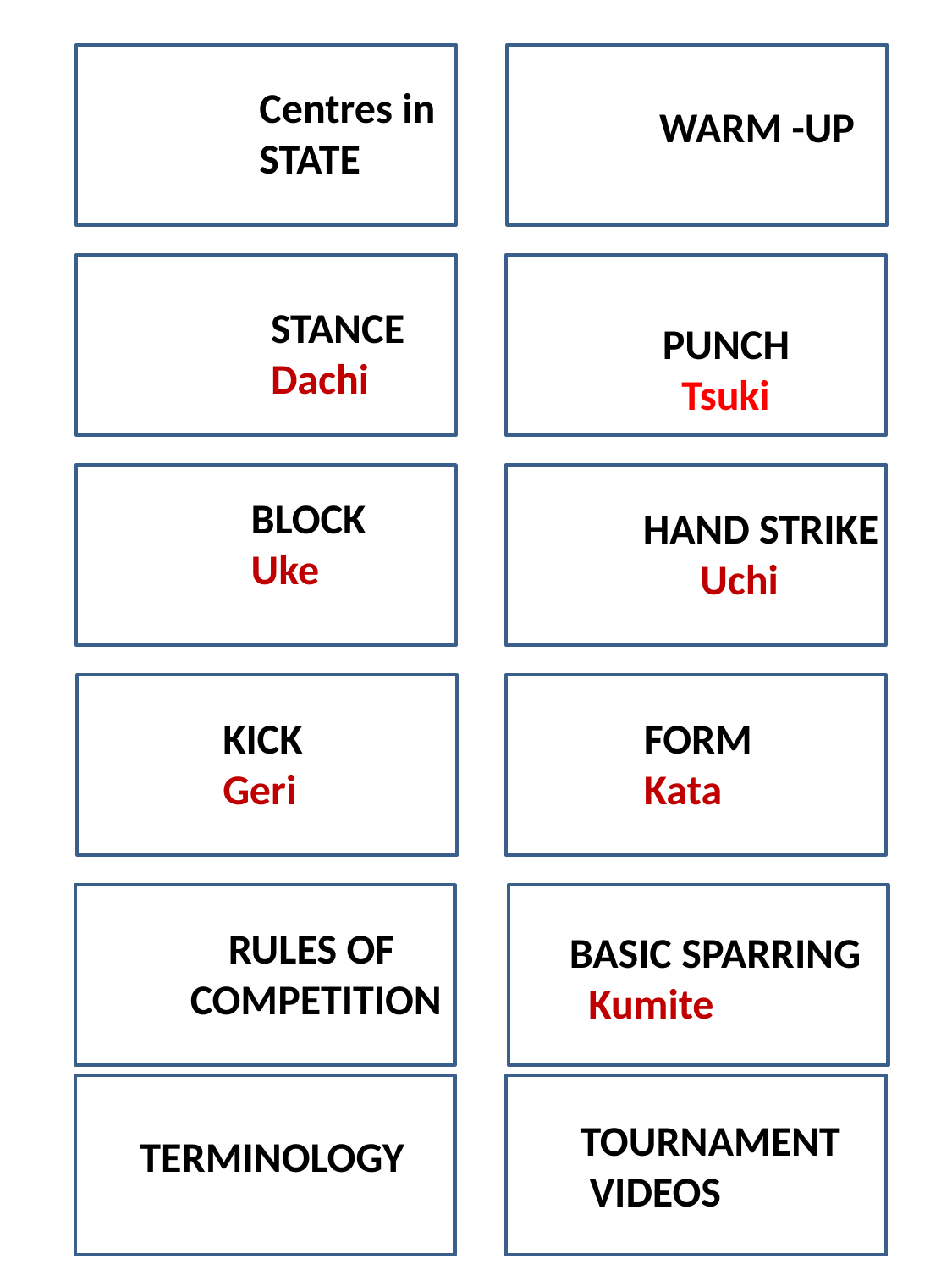

Centres in
STATE
WARM -UP

STANCE
Dachi
PUNCH
  Tsuki

BLOCK
Uke
HAND STRIKE
      Uchi

KICK
Geri
FORM
Kata

    RULES OF
COMPETITION
 BASIC SPARRING
   Kumite

TOURNAMENT
 VIDEOS
TERMINOLOGY